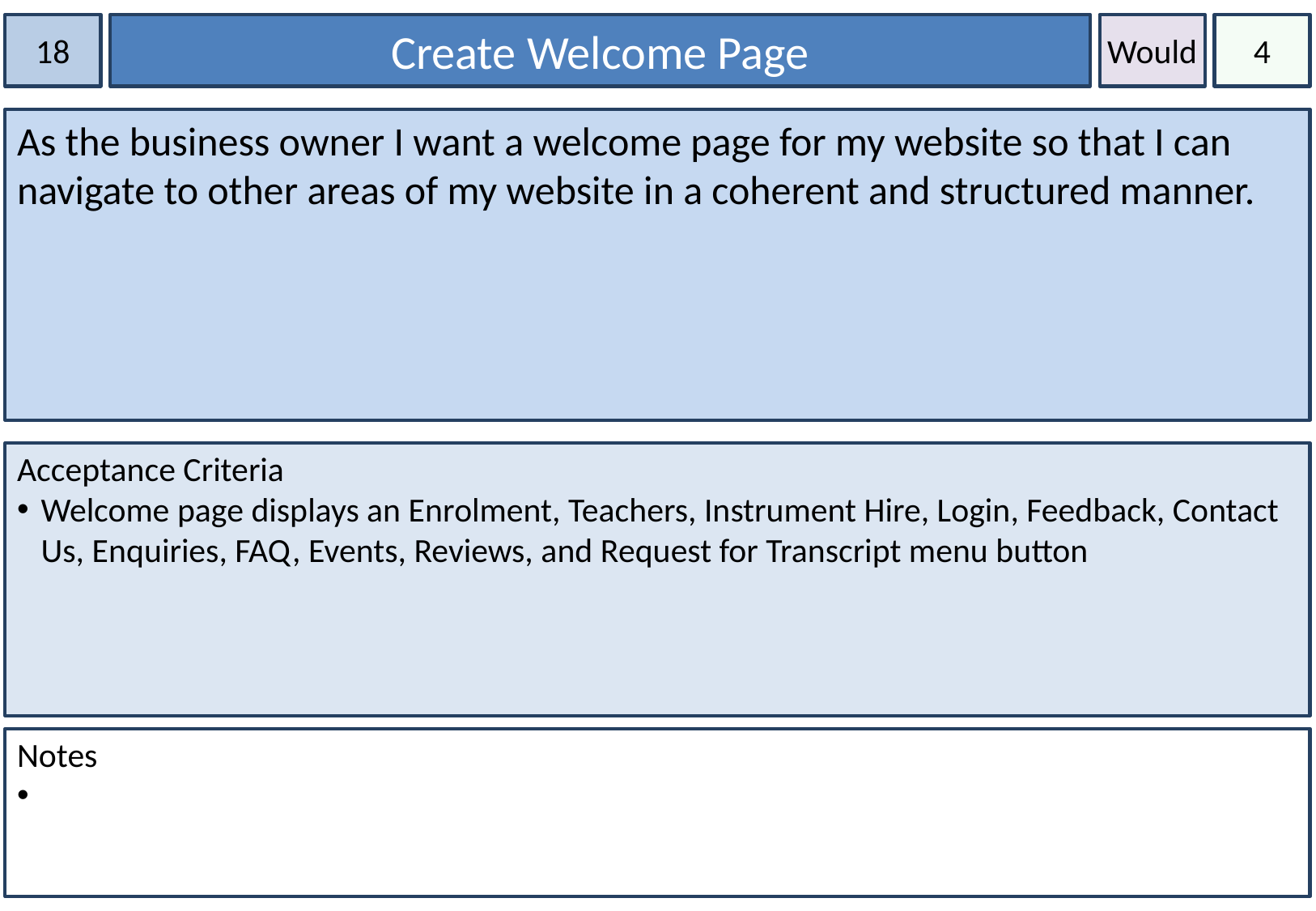

18
Create Welcome Page
Would
4
As the business owner I want a welcome page for my website so that I can navigate to other areas of my website in a coherent and structured manner.
Acceptance Criteria
Welcome page displays an Enrolment, Teachers, Instrument Hire, Login, Feedback, Contact Us, Enquiries, FAQ, Events, Reviews, and Request for Transcript menu button
Notes